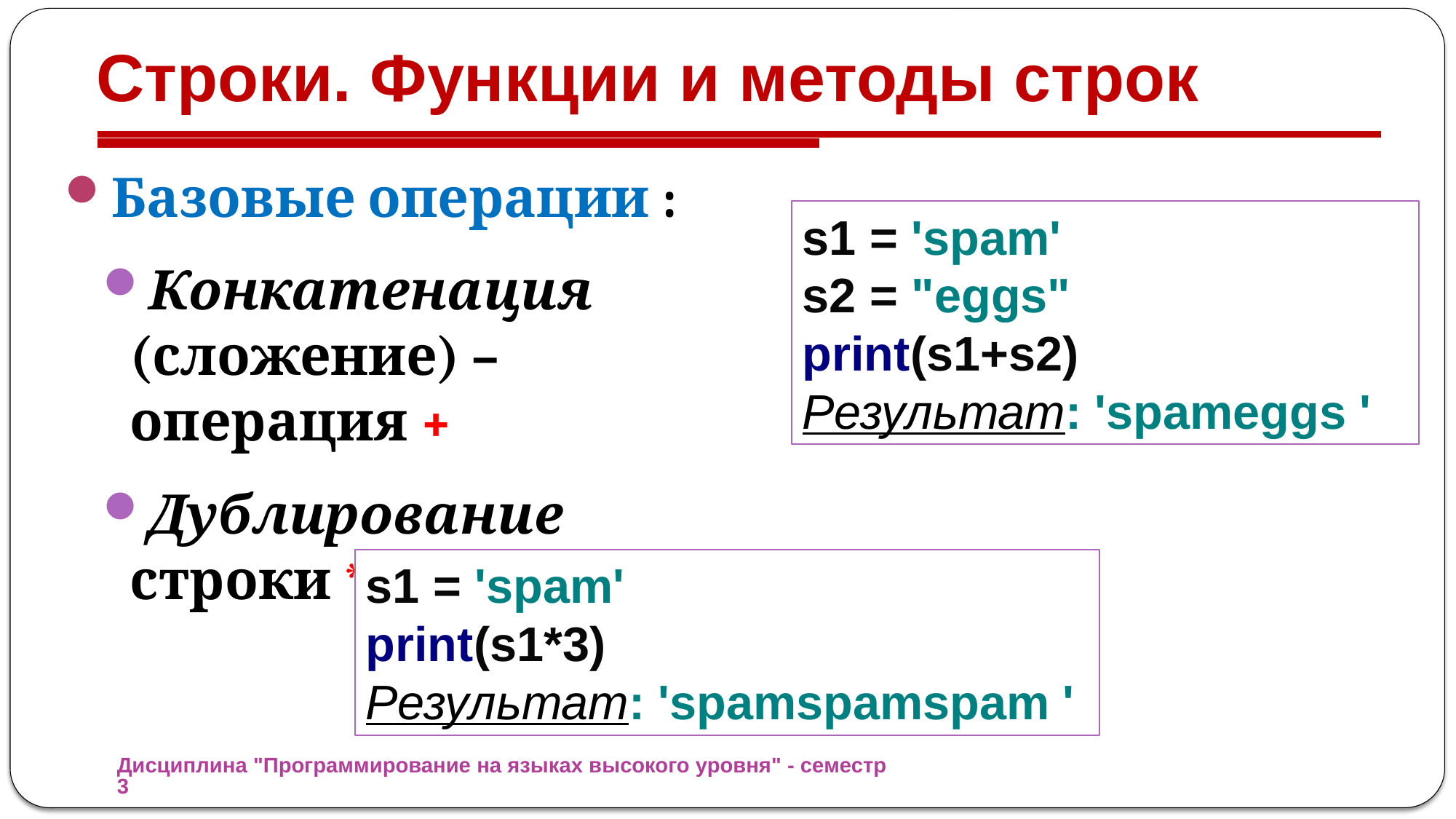

# Строки. Функции и методы строк
Базовые операции :
Конкатенация (сложение) – операция +
Дублирование строки *
s1 = 'spam'
s2 = "eggs"
print(s1+s2)
Результат: 'spameggs '
s1 = 'spam'
print(s1*3)
Результат: 'spamspamspam '
Дисциплина "Программирование на языках высокого уровня" - семестр 3